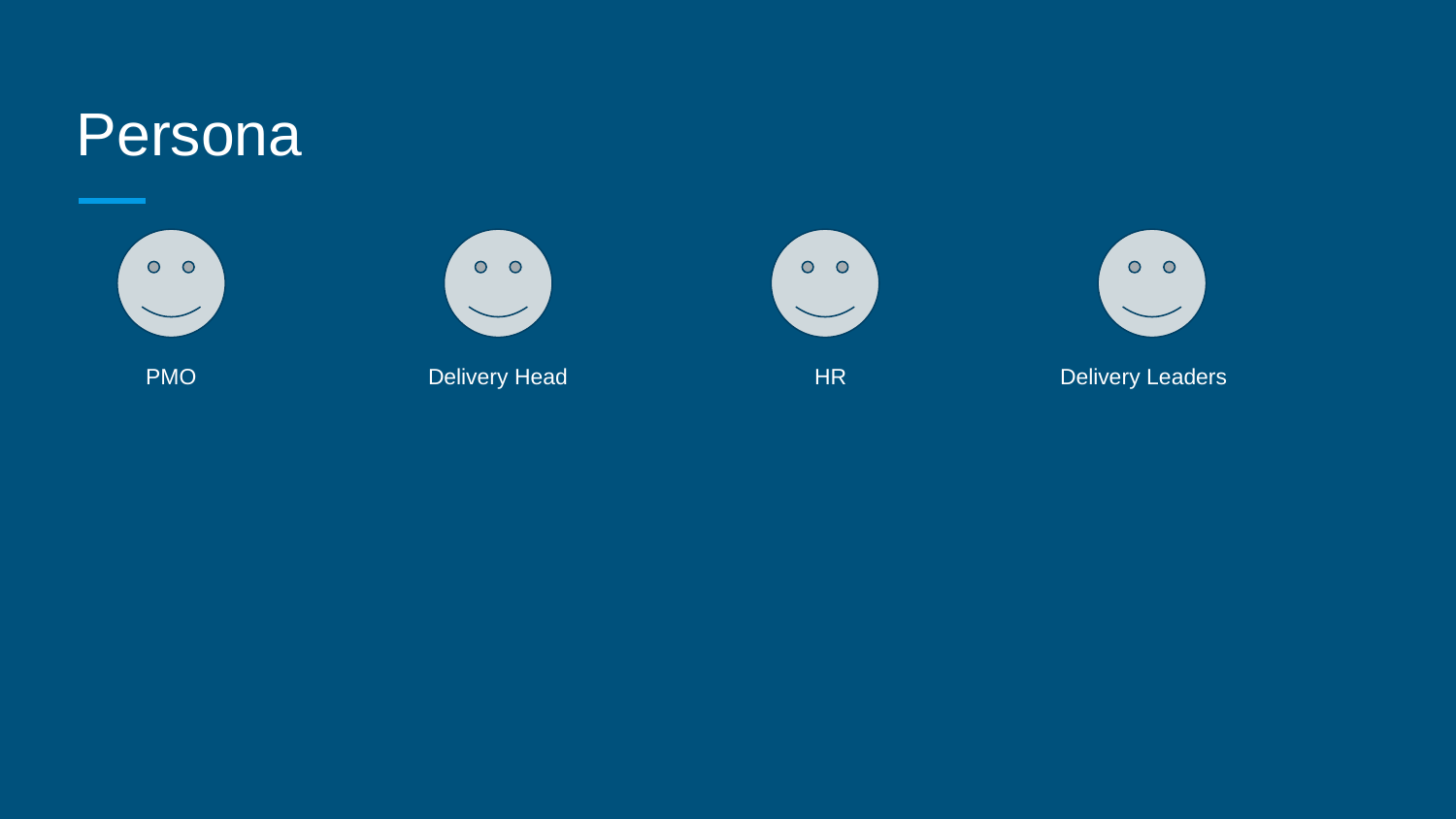

# Persona

PMO
Delivery Head
HR
Delivery Leaders